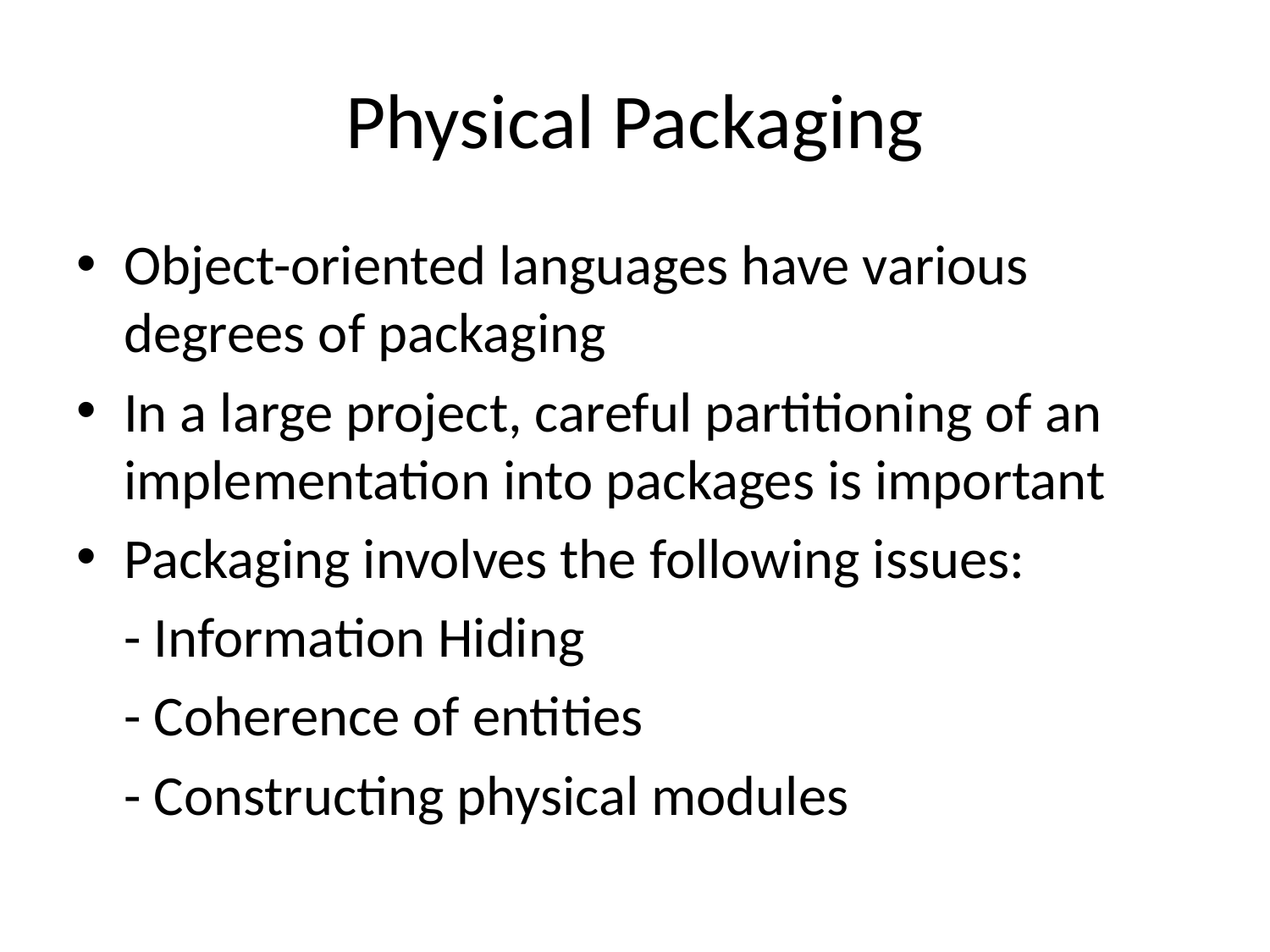

# Physical Packaging
Object-oriented languages have various degrees of packaging
In a large project, careful partitioning of an implementation into packages is important
Packaging involves the following issues:
	- Information Hiding
	- Coherence of entities
	- Constructing physical modules